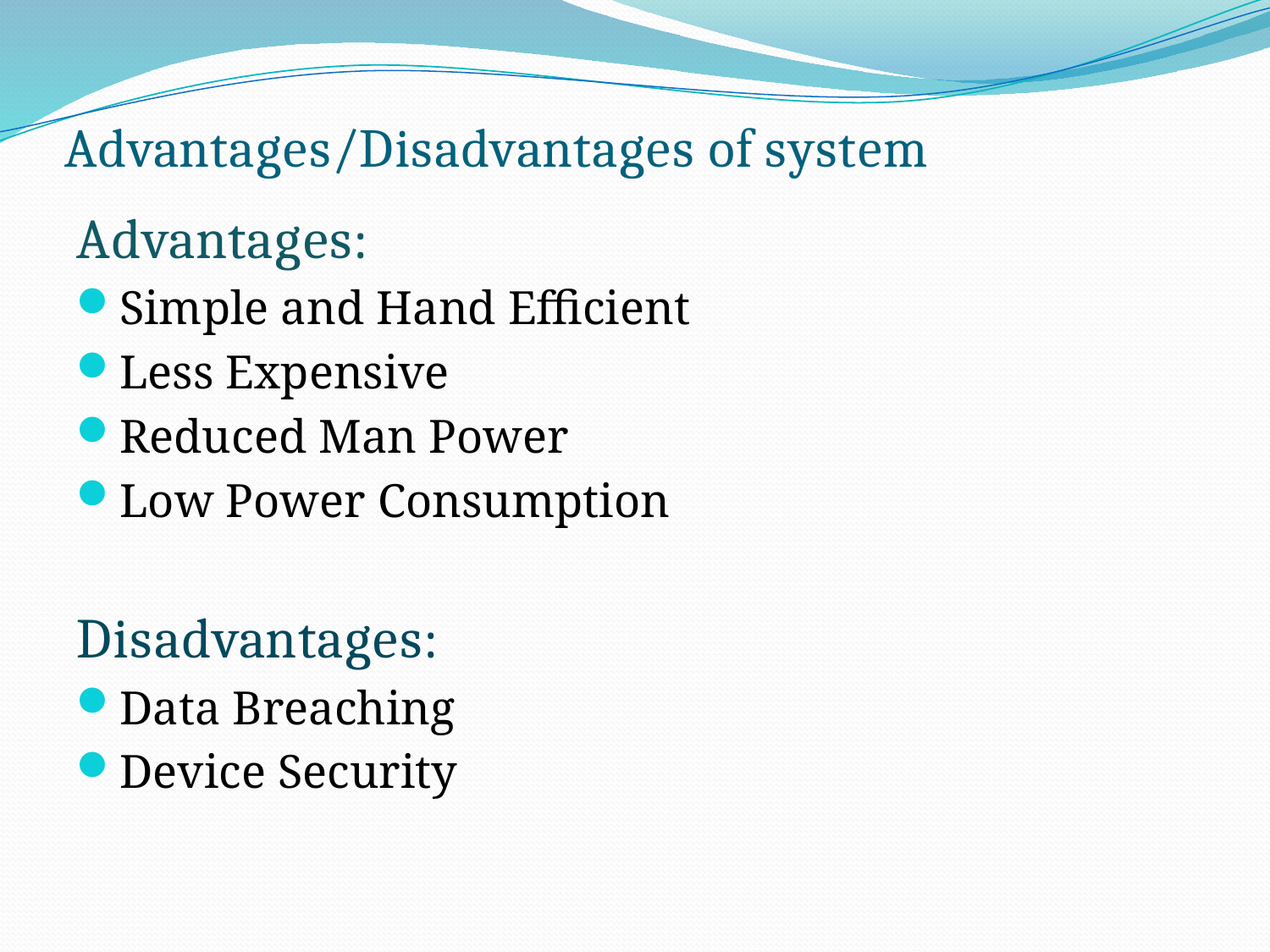

# Advantages/Disadvantages of system
Advantages:
Simple and Hand Efficient
Less Expensive
Reduced Man Power
Low Power Consumption

Disadvantages:
Data Breaching
Device Security